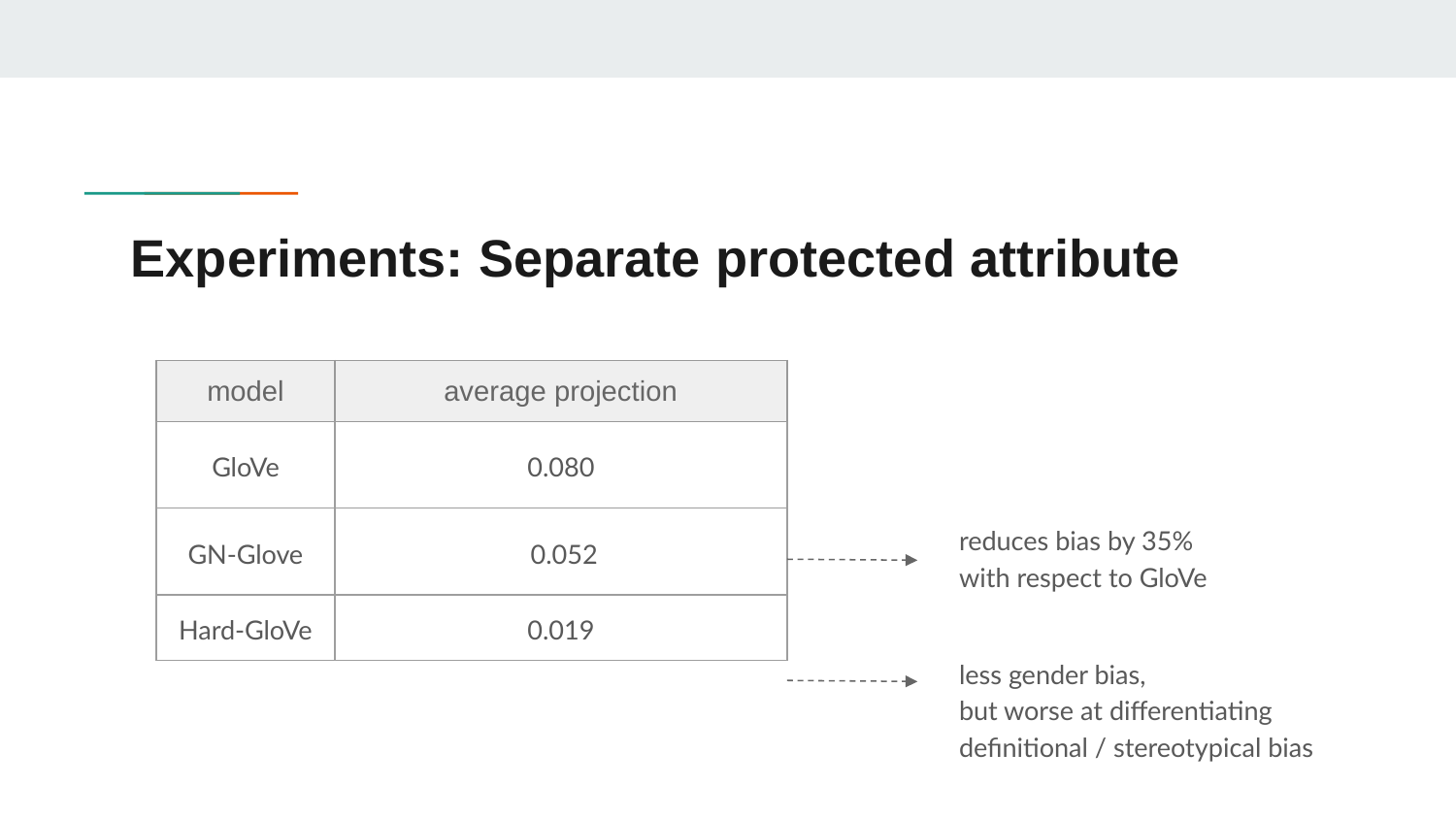

# Experiments: Separate protected attribute
| model | average projection |
| --- | --- |
| GloVe | 0.080 |
| GN-Glove | 0.052 |
| Hard-GloVe | 0.019 |
reduces bias by 35%
with respect to GloVe
less gender bias,
but worse at differentiating
definitional / stereotypical bias